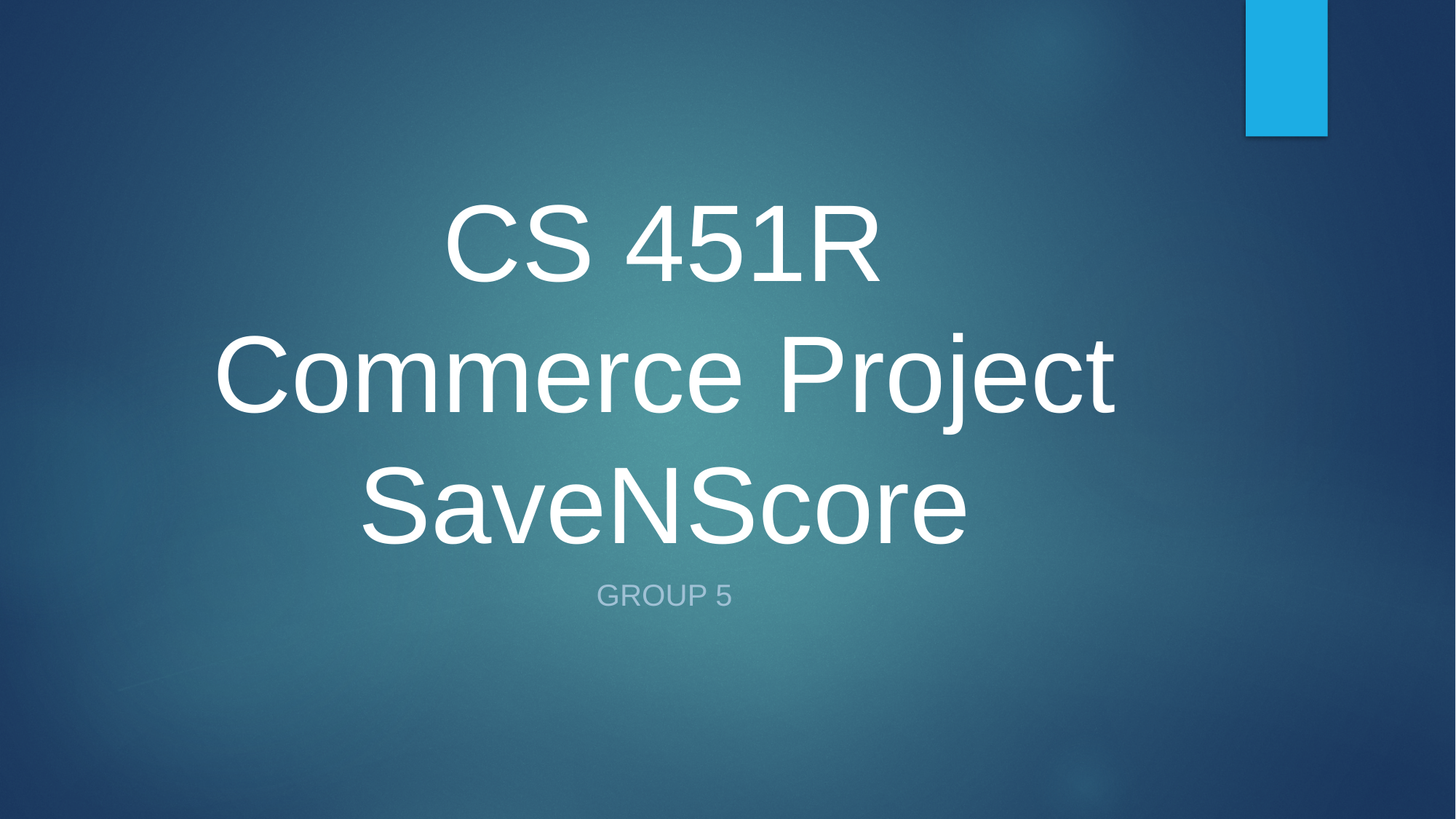

# CS 451R Commerce Project SaveNScore
Group 5